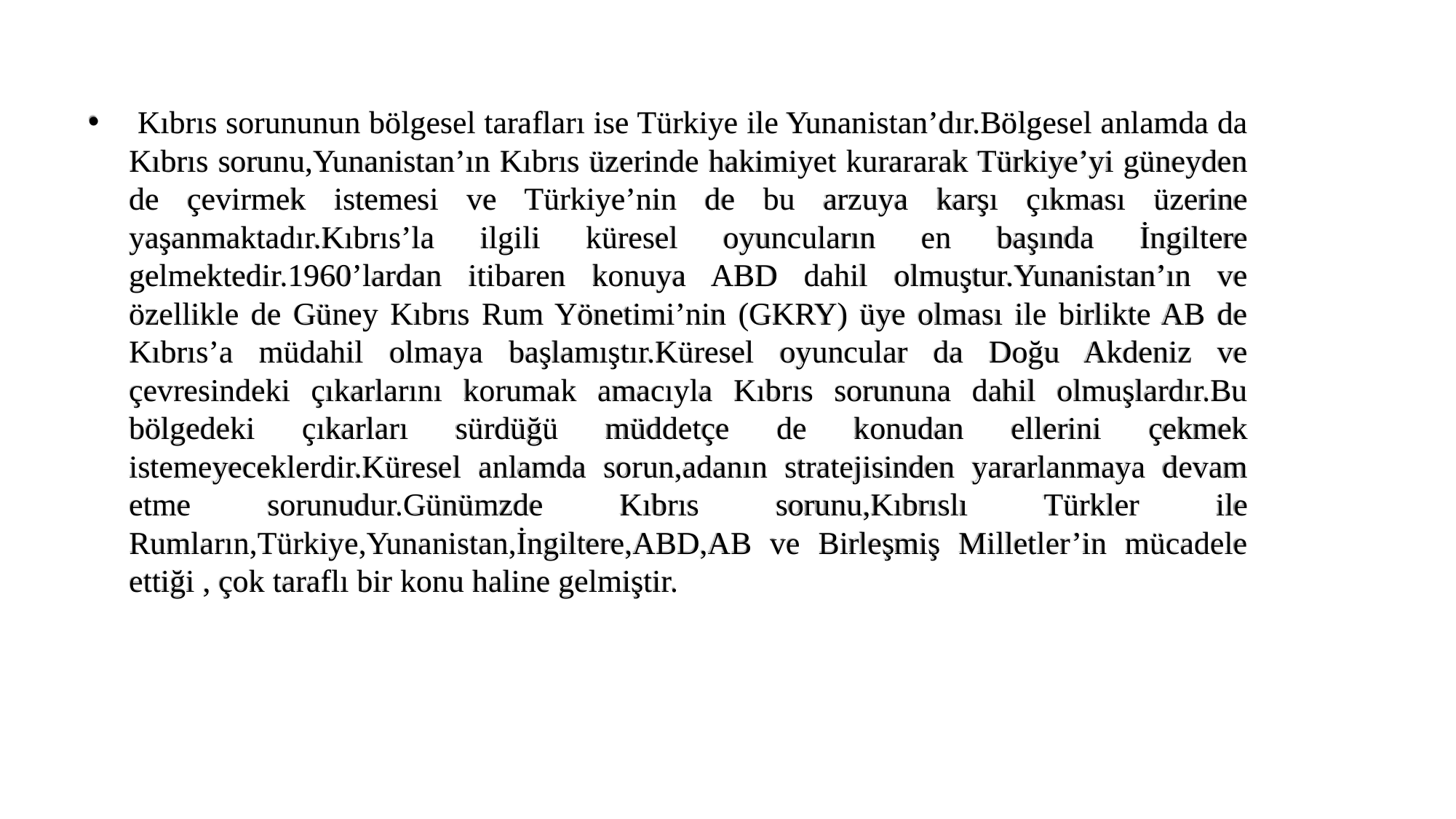

Kıbrıs sorununun bölgesel tarafları ise Türkiye ile Yunanistan’dır.Bölgesel anlamda da Kıbrıs sorunu,Yunanistan’ın Kıbrıs üzerinde hakimiyet kurararak Türkiye’yi güneyden de çevirmek istemesi ve Türkiye’nin de bu arzuya karşı çıkması üzerine yaşanmaktadır.Kıbrıs’la ilgili küresel oyuncuların en başında İngiltere gelmektedir.1960’lardan itibaren konuya ABD dahil olmuştur.Yunanistan’ın ve özellikle de Güney Kıbrıs Rum Yönetimi’nin (GKRY) üye olması ile birlikte AB de Kıbrıs’a müdahil olmaya başlamıştır.Küresel oyuncular da Doğu Akdeniz ve çevresindeki çıkarlarını korumak amacıyla Kıbrıs sorununa dahil olmuşlardır.Bu bölgedeki çıkarları sürdüğü müddetçe de konudan ellerini çekmek istemeyeceklerdir.Küresel anlamda sorun,adanın stratejisinden yararlanmaya devam etme sorunudur.Günümzde Kıbrıs sorunu,Kıbrıslı Türkler ile Rumların,Türkiye,Yunanistan,İngiltere,ABD,AB ve Birleşmiş Milletler’in mücadele ettiği , çok taraflı bir konu haline gelmiştir.